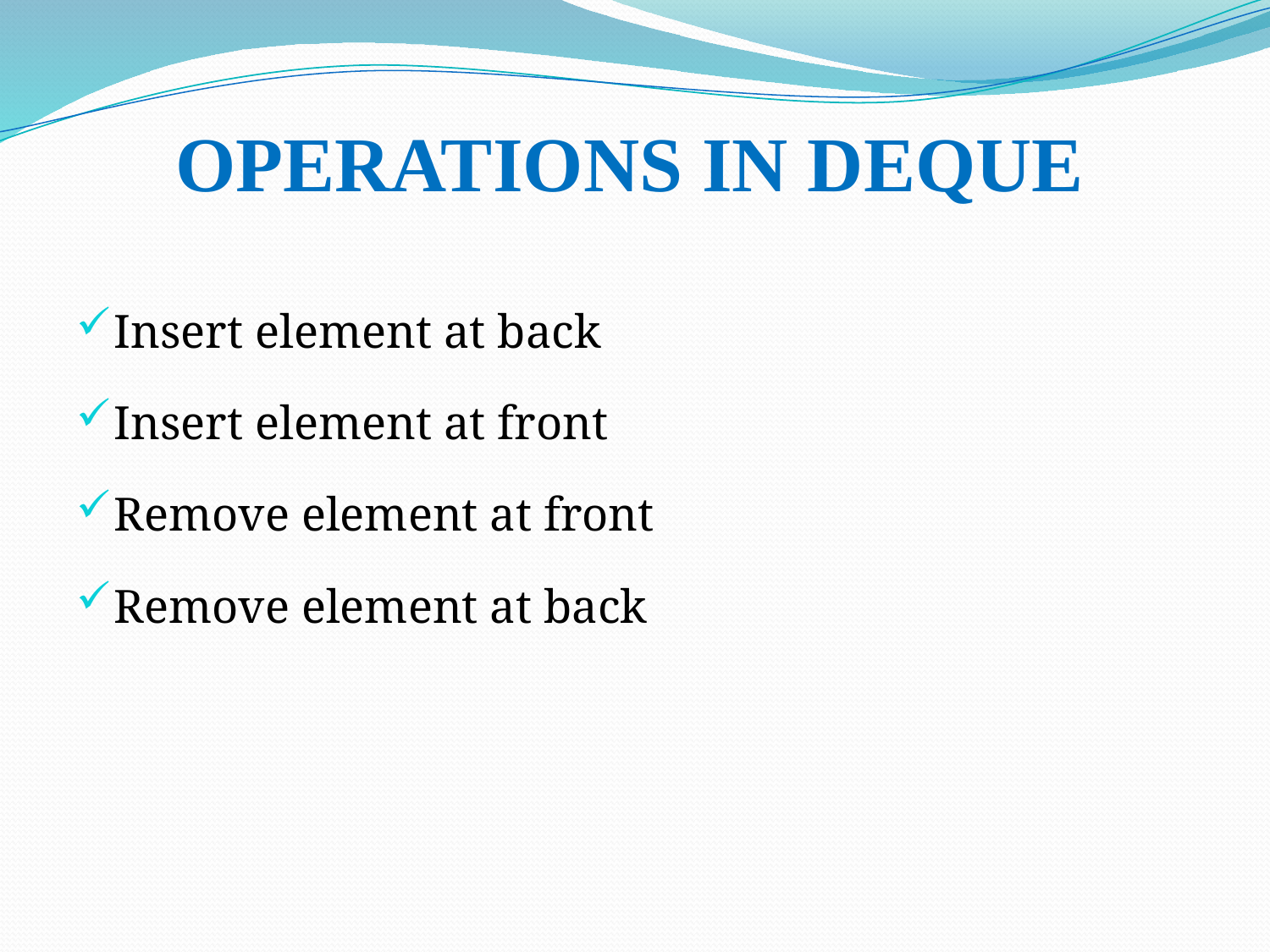

# OPERATIONS IN DEQUE
Insert element at back
Insert element at front
Remove element at front
Remove element at back